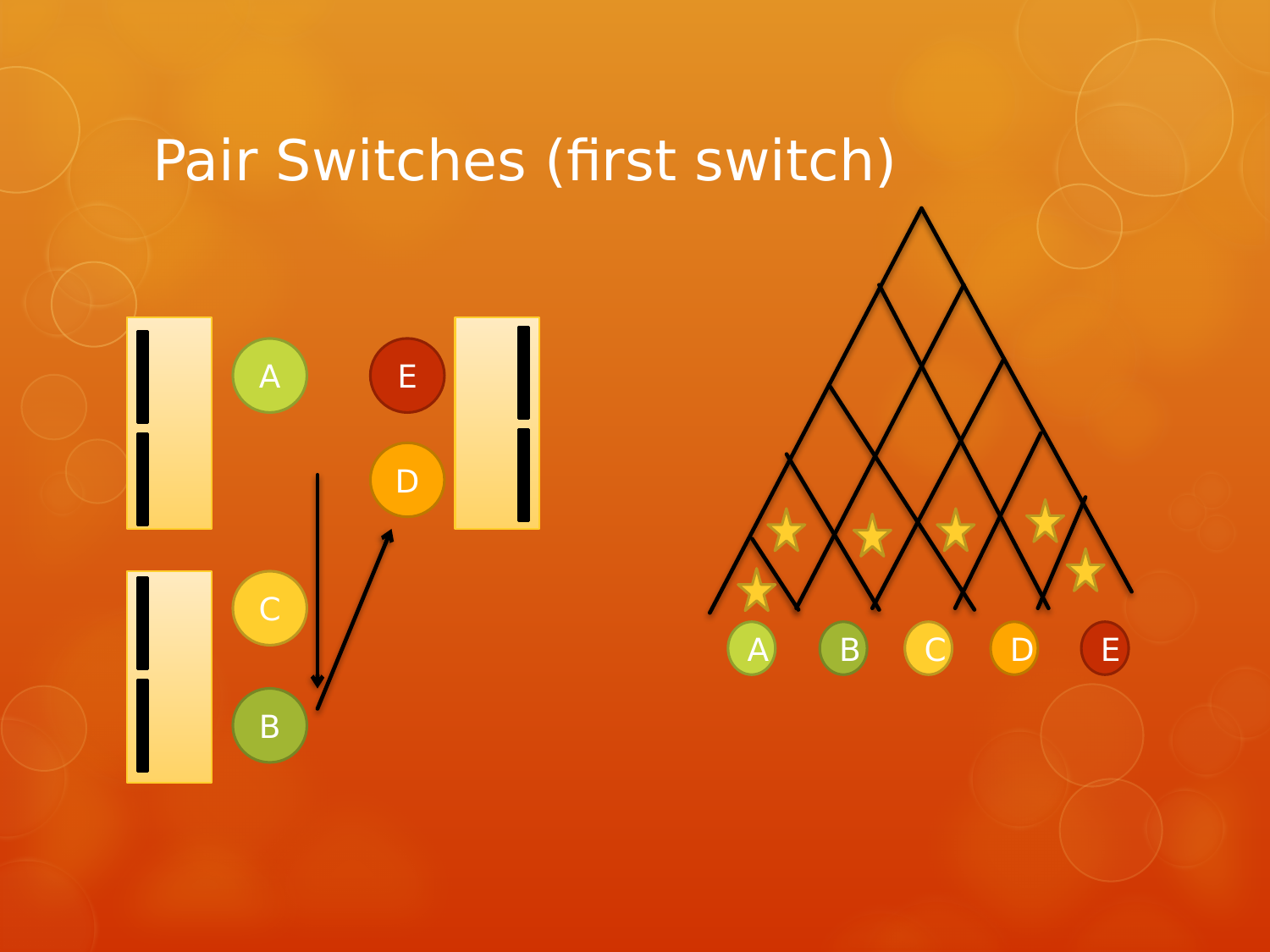

# Pair Switches (first switch)

A
E

D

C

A
B
C
D
E

B